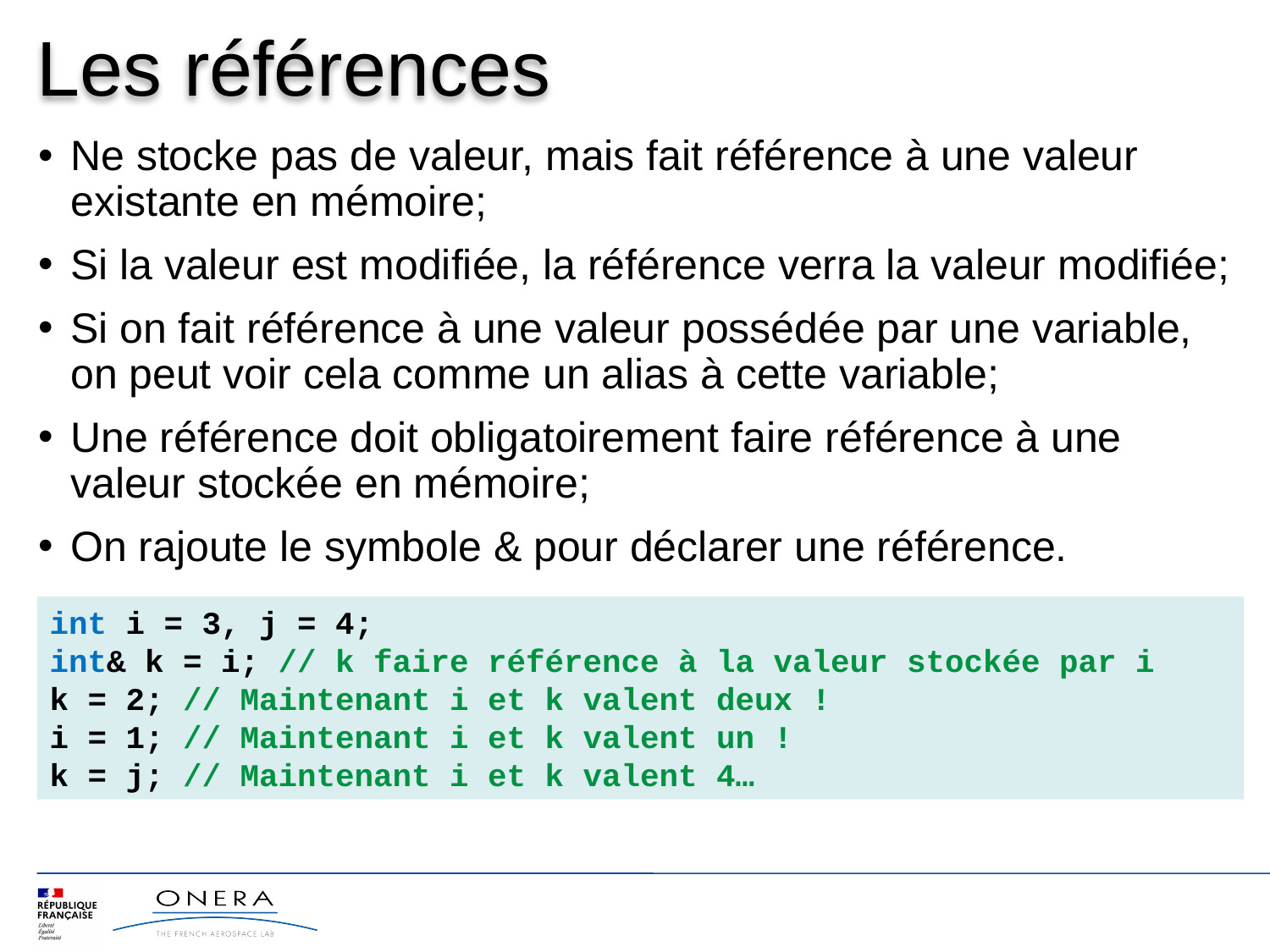

# Les références
Ne stocke pas de valeur, mais fait référence à une valeur existante en mémoire;
Si la valeur est modifiée, la référence verra la valeur modifiée;
Si on fait référence à une valeur possédée par une variable, on peut voir cela comme un alias à cette variable;
Une référence doit obligatoirement faire référence à une valeur stockée en mémoire;
On rajoute le symbole & pour déclarer une référence.
int i = 3, j = 4;
int& k = i; // k faire référence à la valeur stockée par i
k = 2; // Maintenant i et k valent deux !
i = 1; // Maintenant i et k valent un !
k = j; // Maintenant i et k valent 4…